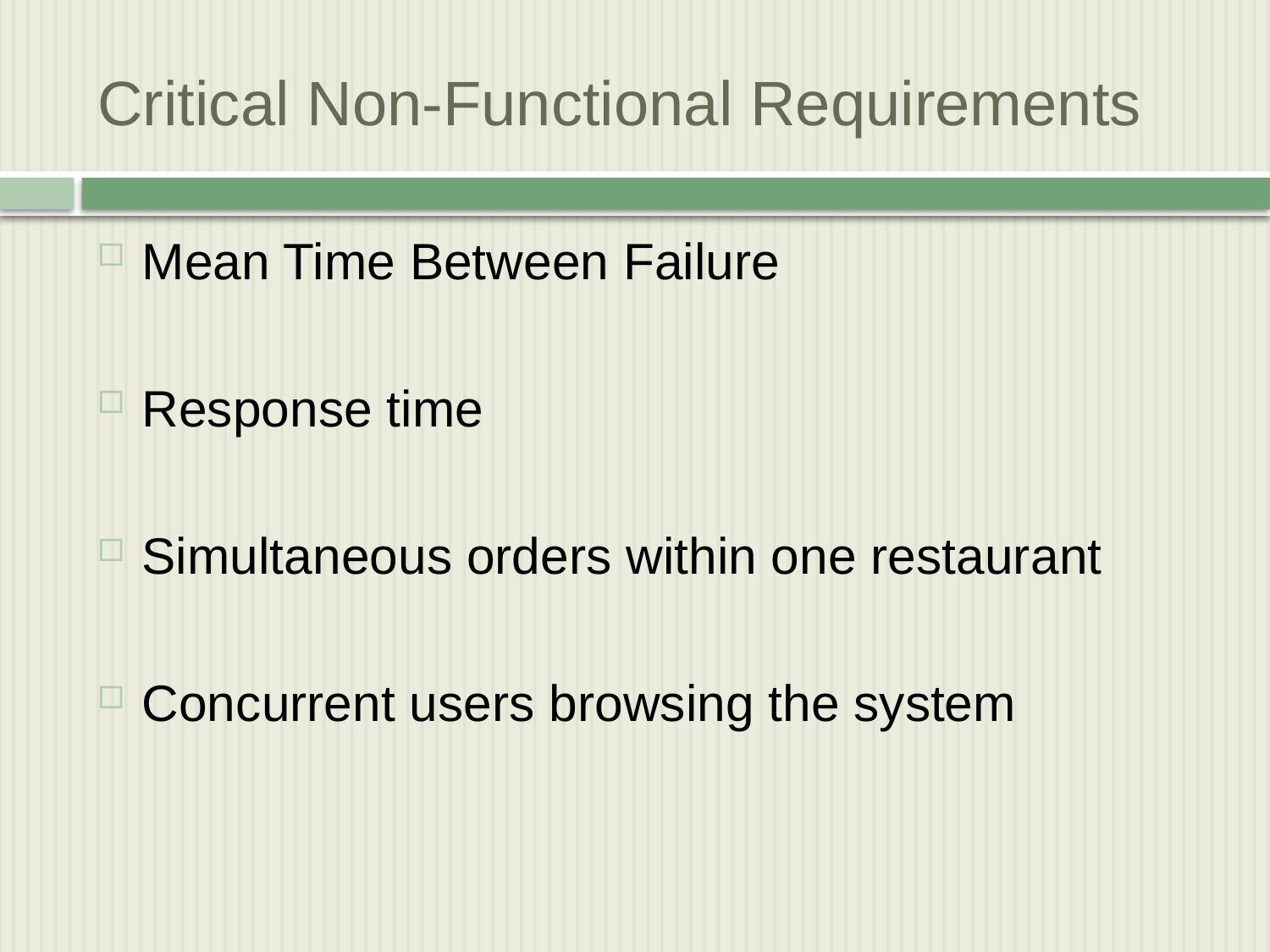

# Critical Non-Functional Requirements
Mean Time Between Failure

Response time

Simultaneous orders within one restaurant

Concurrent users browsing the system